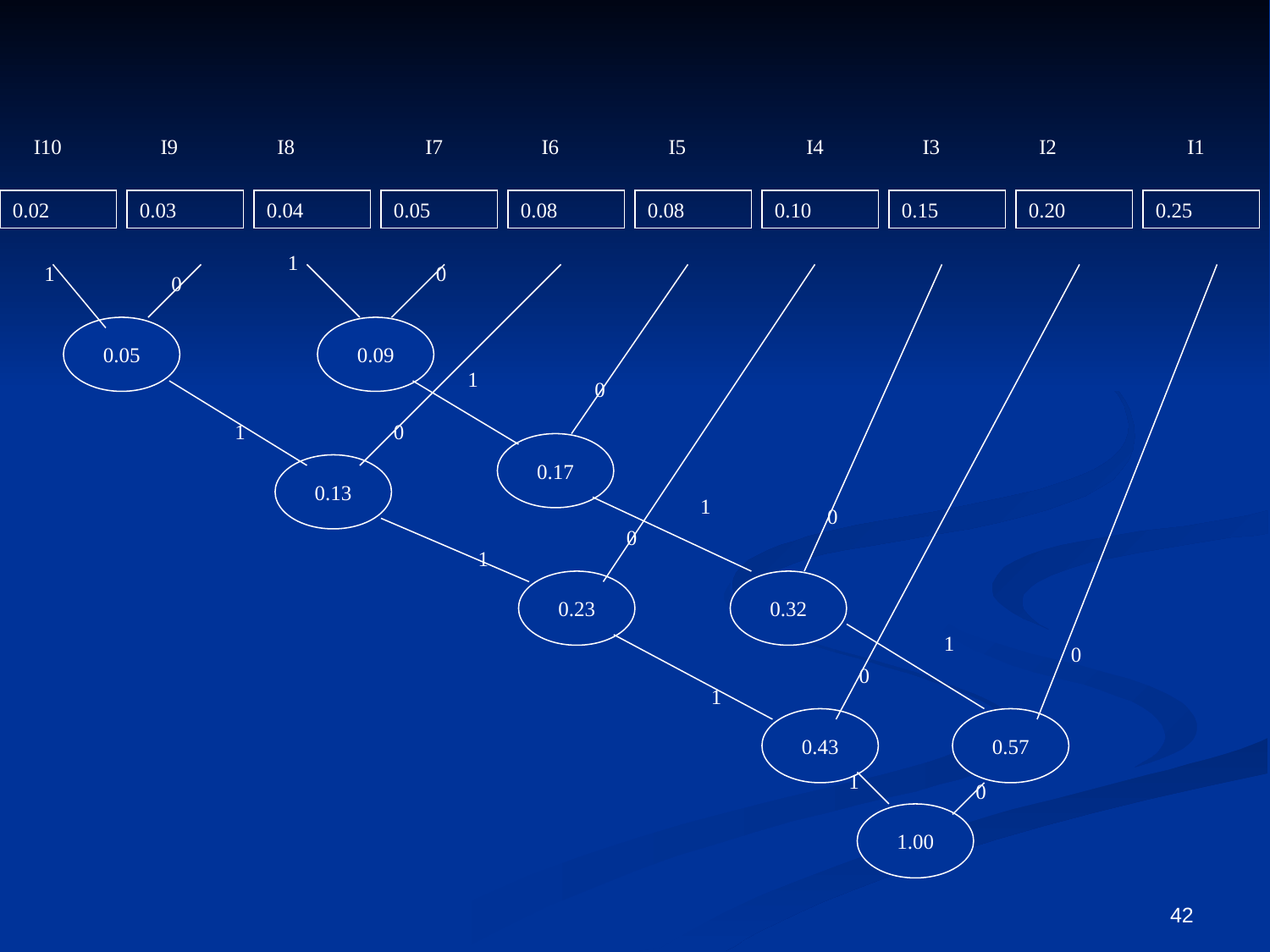

I10
I9
I8
I7
I6
I5
I4
I3
I2
I1
0.02
0.03
0.04
0.05
0.08
0.08
0.10
0.15
0.20
0.25
1
1
0

0

0.05
0.09

1
0

1
0
0.17
0.13
1

0

0
1
0.23
0.32

1

0
0
1
0.43
0.57
1

0

1.00
42